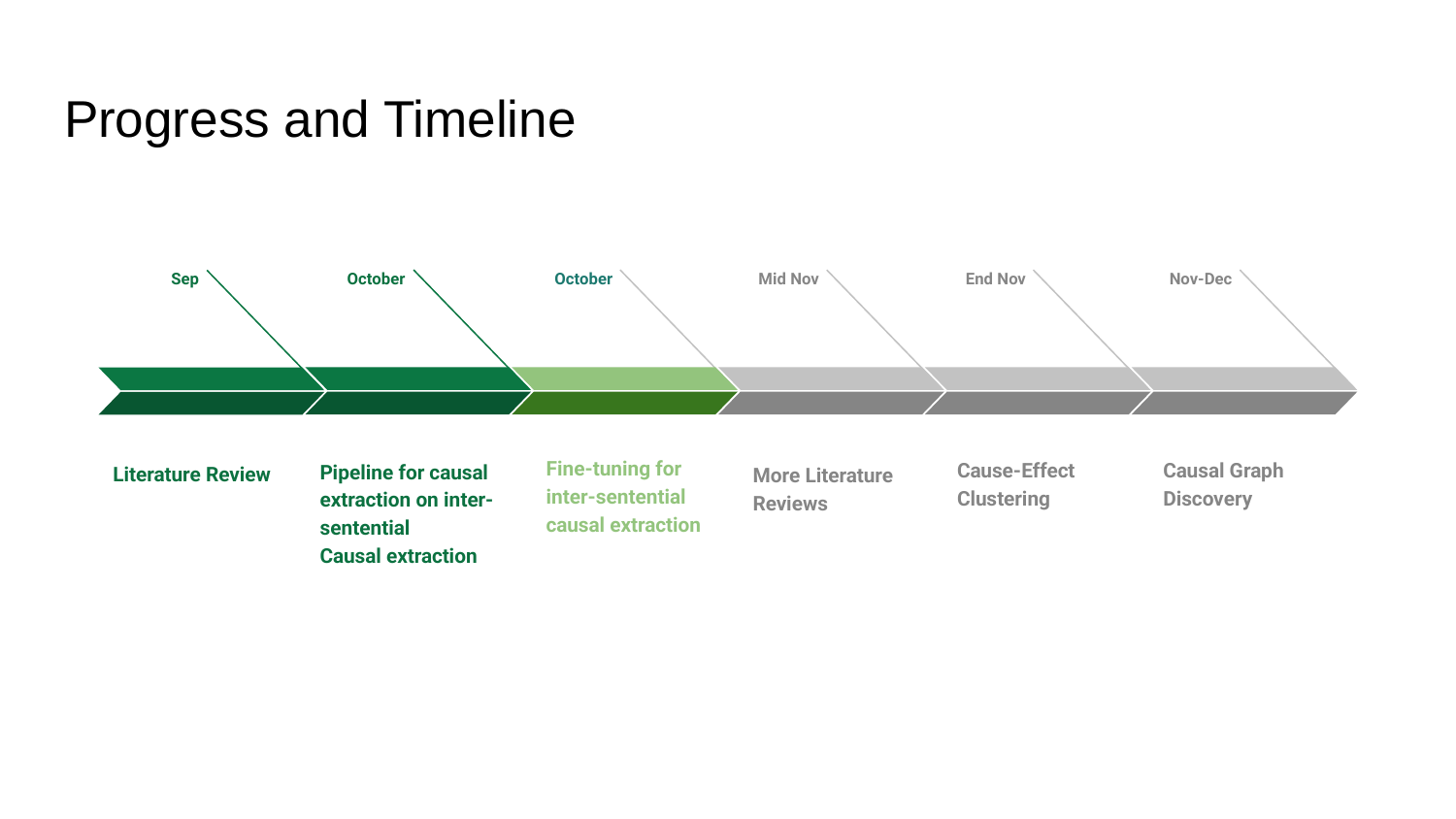

# Progress and Timeline
Sep
Literature Review

October

Pipeline for causal extraction on inter-sentential
Causal extraction
October

Fine-tuning for inter-sentential causal extraction
Mid Nov

More Literature Reviews
End Nov

Cause-Effect Clustering
Nov-Dec

Causal Graph Discovery